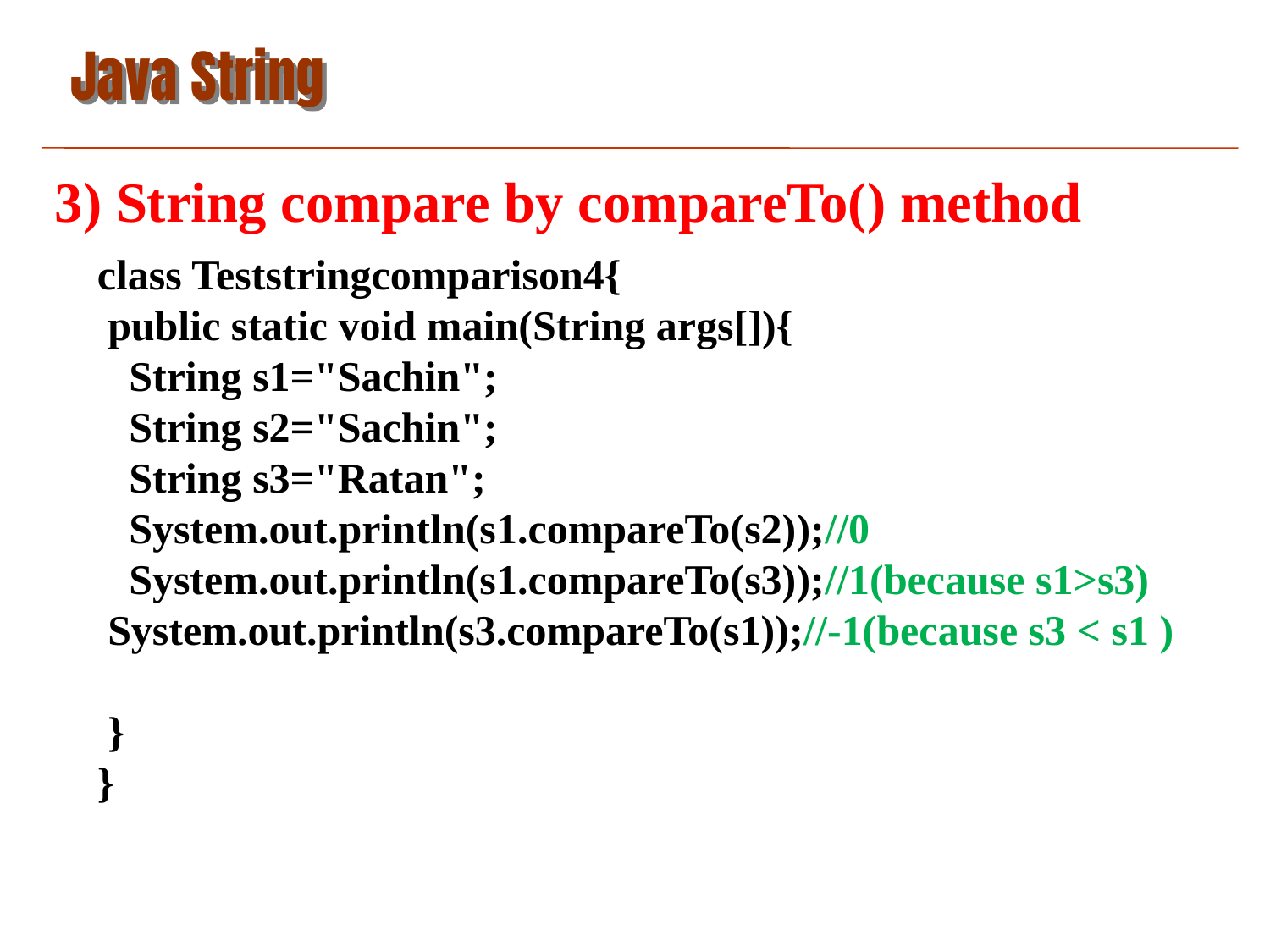

Java String

3) String compare by compareTo() method
    class Teststringcomparison4{
     public static void main(String args[]){
       String s1="Sachin";
       String s2="Sachin";
       String s3="Ratan";
       System.out.println(s1.compareTo(s2));//0
       System.out.println(s1.compareTo(s3));//1(because s1>s3)
     System.out.println(s3.compareTo(s1));//-1(because s3 < s1 )
     }
    }